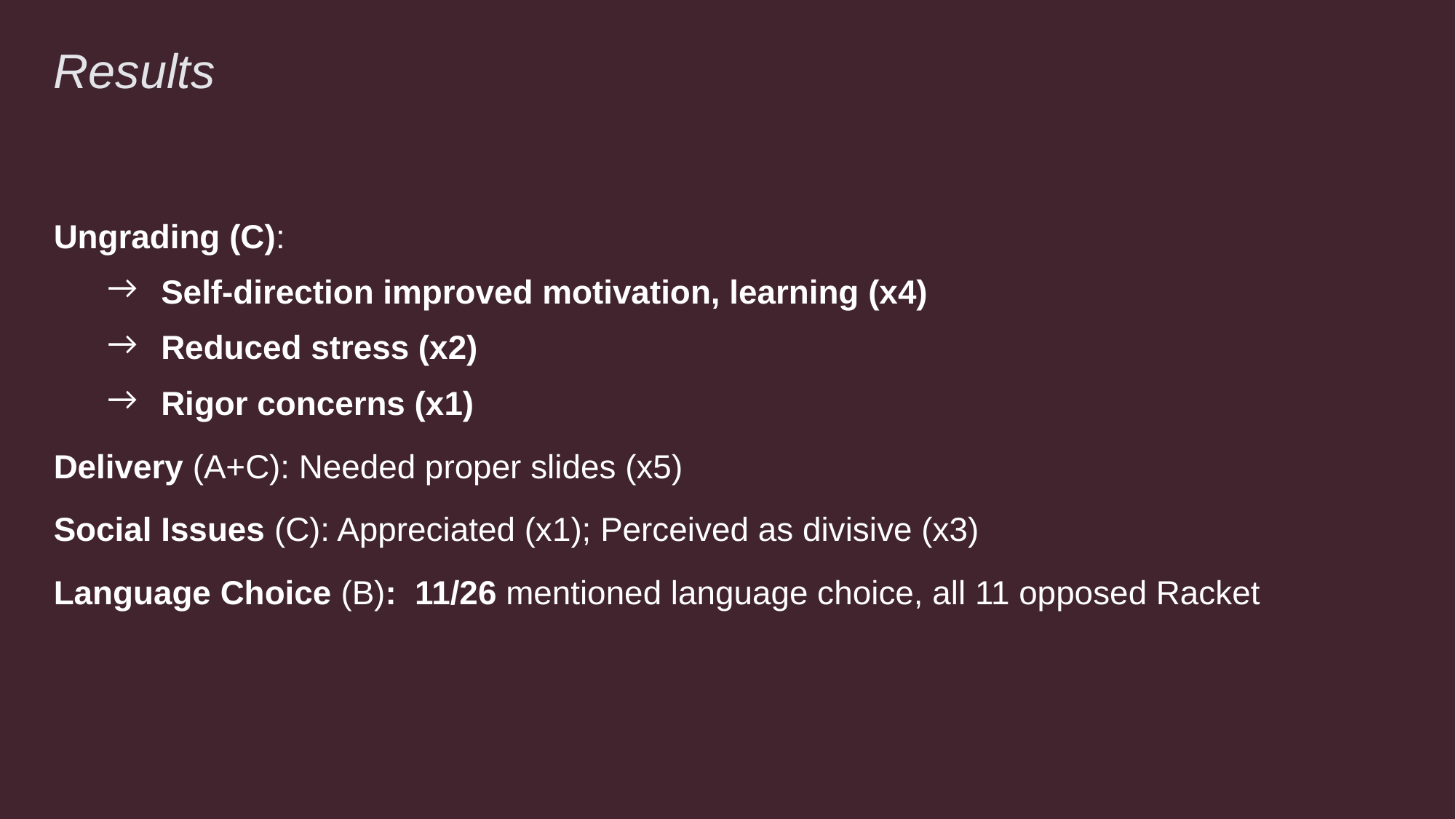

# Results
Ungrading (C):
Self-direction improved motivation, learning (x4)
Reduced stress (x2)
Rigor concerns (x1)
Delivery (A+C): Needed proper slides (x5)
Social Issues (C): Appreciated (x1); Perceived as divisive (x3)
Language Choice (B):  11/26 mentioned language choice, all 11 opposed Racket